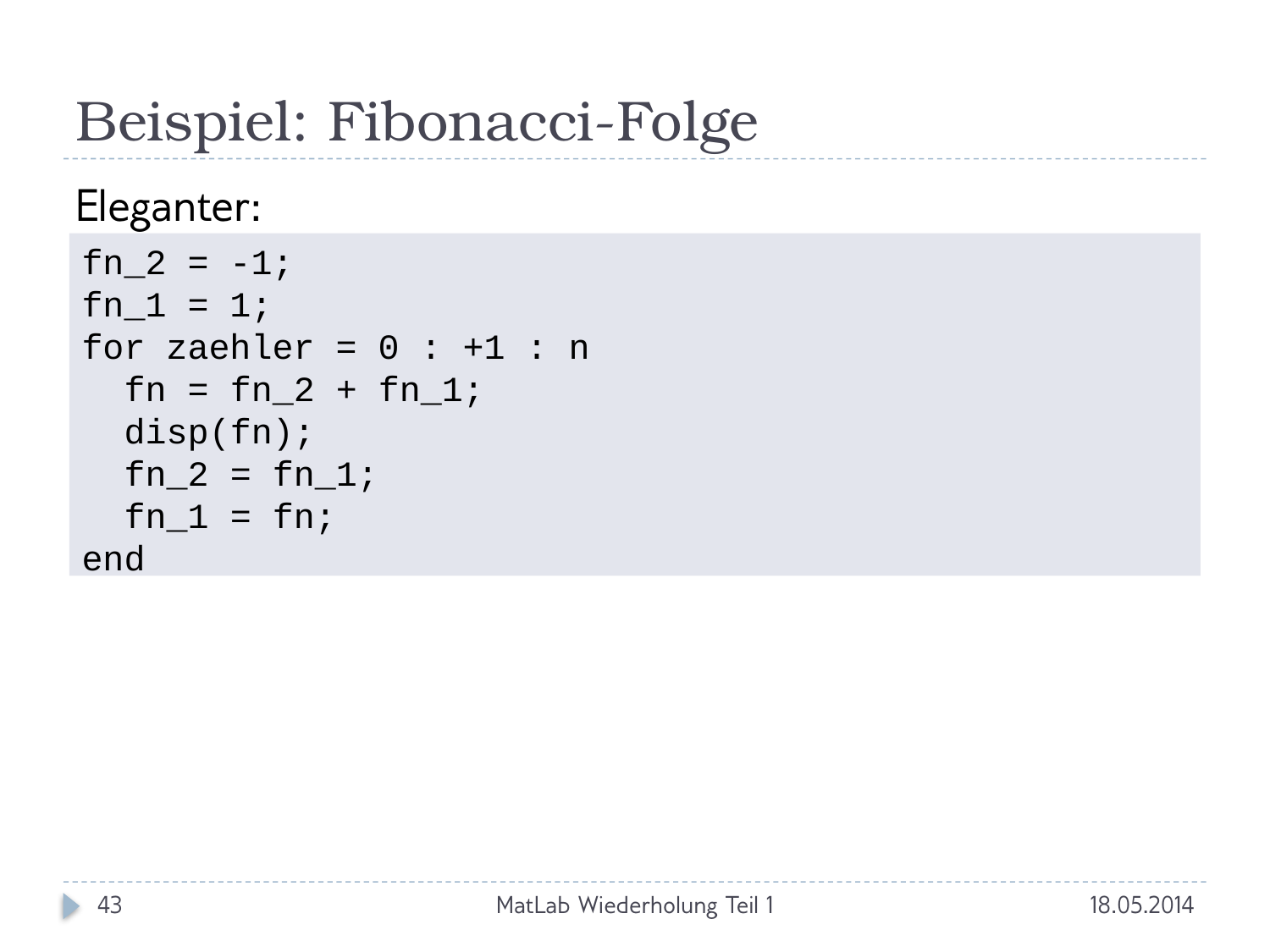

# Beispiel: Fibonacci-Folge
Eleganter:

fn_2 = -1;
fn_1 = 1;
for zaehler = 0 : +1 : n
  fn = fn_2 + fn_1;
  disp(fn);
  fn_2 = fn_1;
  fn_1 = fn;
end

43
MatLab Wiederholung Teil 1
18.05.2014